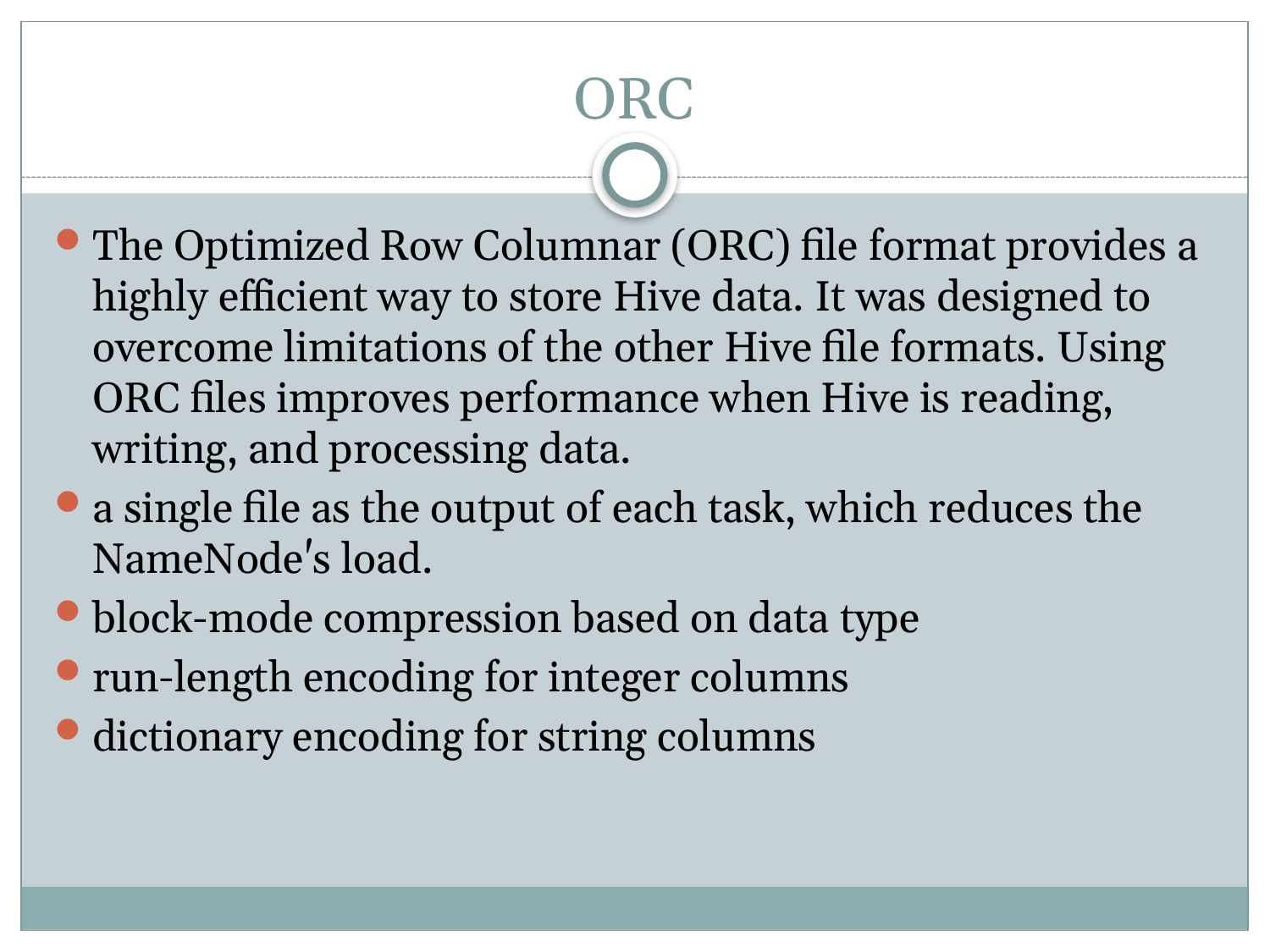

# ORC
The Optimized Row Columnar (ORC) file format provides a highly efficient way to store Hive data. It was designed to overcome limitations of the other Hive file formats. Using ORC files improves performance when Hive is reading, writing, and processing data.
a single file as the output of each task, which reduces the NameNode's load.
block-mode compression based on data type
run-length encoding for integer columns
dictionary encoding for string columns